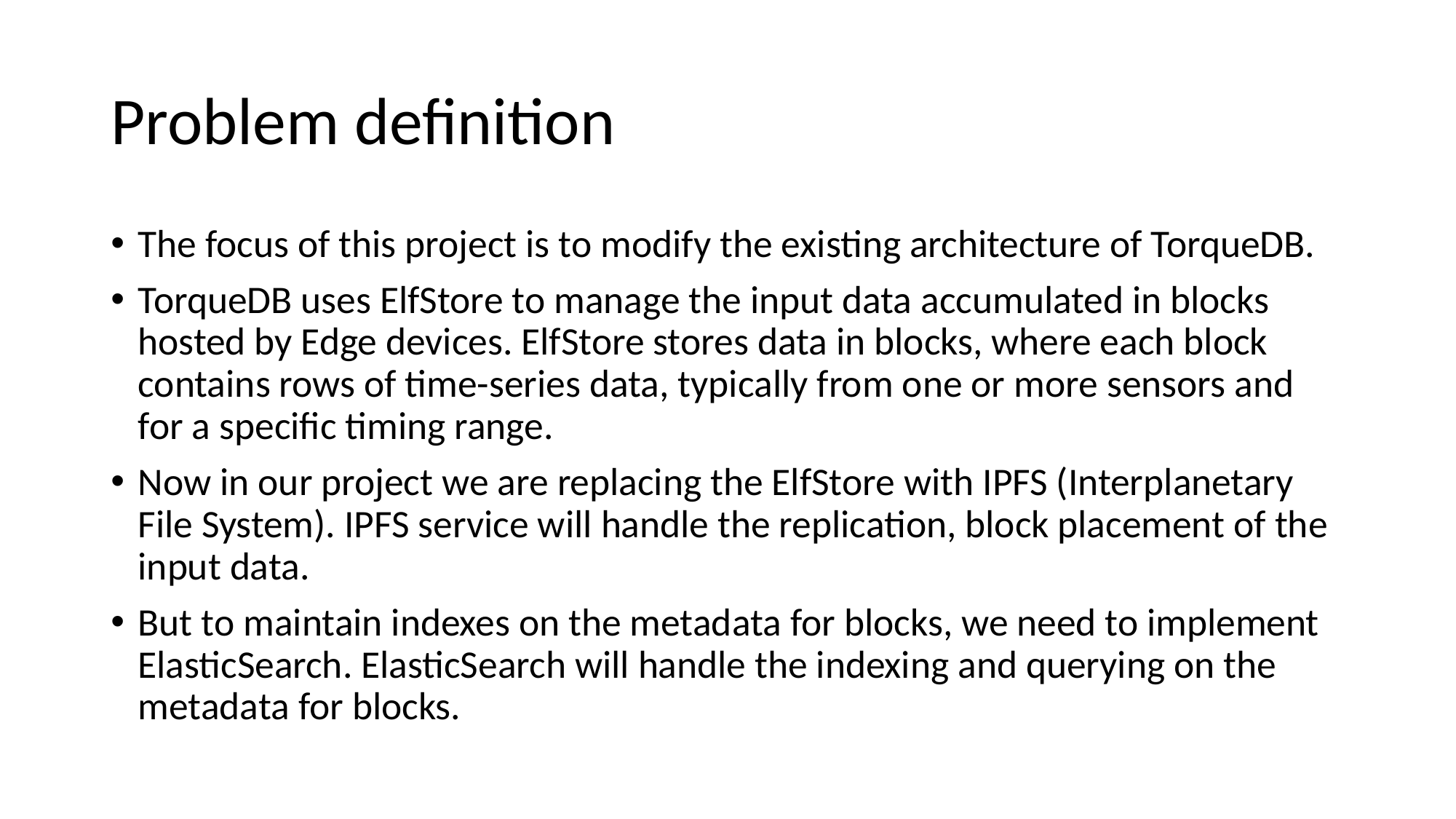

# Problem definition
The focus of this project is to modify the existing architecture of TorqueDB.
TorqueDB uses ElfStore to manage the input data accumulated in blocks hosted by Edge devices. ElfStore stores data in blocks, where each block contains rows of time-series data, typically from one or more sensors and for a specific timing range.
Now in our project we are replacing the ElfStore with IPFS (Interplanetary File System). IPFS service will handle the replication, block placement of the input data.
But to maintain indexes on the metadata for blocks, we need to implement ElasticSearch. ElasticSearch will handle the indexing and querying on the metadata for blocks.